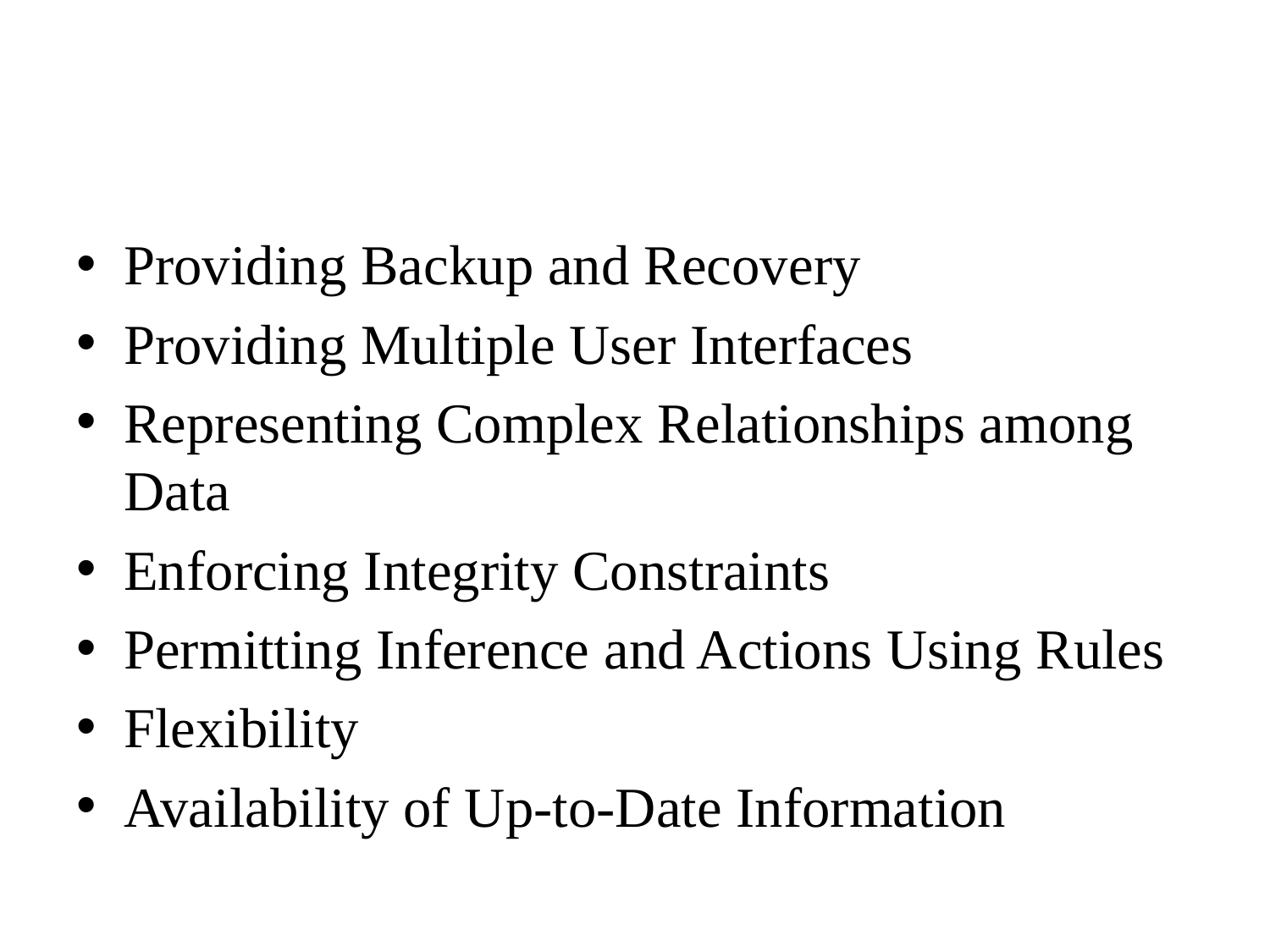

#
Providing Backup and Recovery
Providing Multiple User Interfaces
Representing Complex Relationships among Data
Enforcing Integrity Constraints
Permitting Inference and Actions Using Rules
Flexibility
Availability of Up-to-Date Information